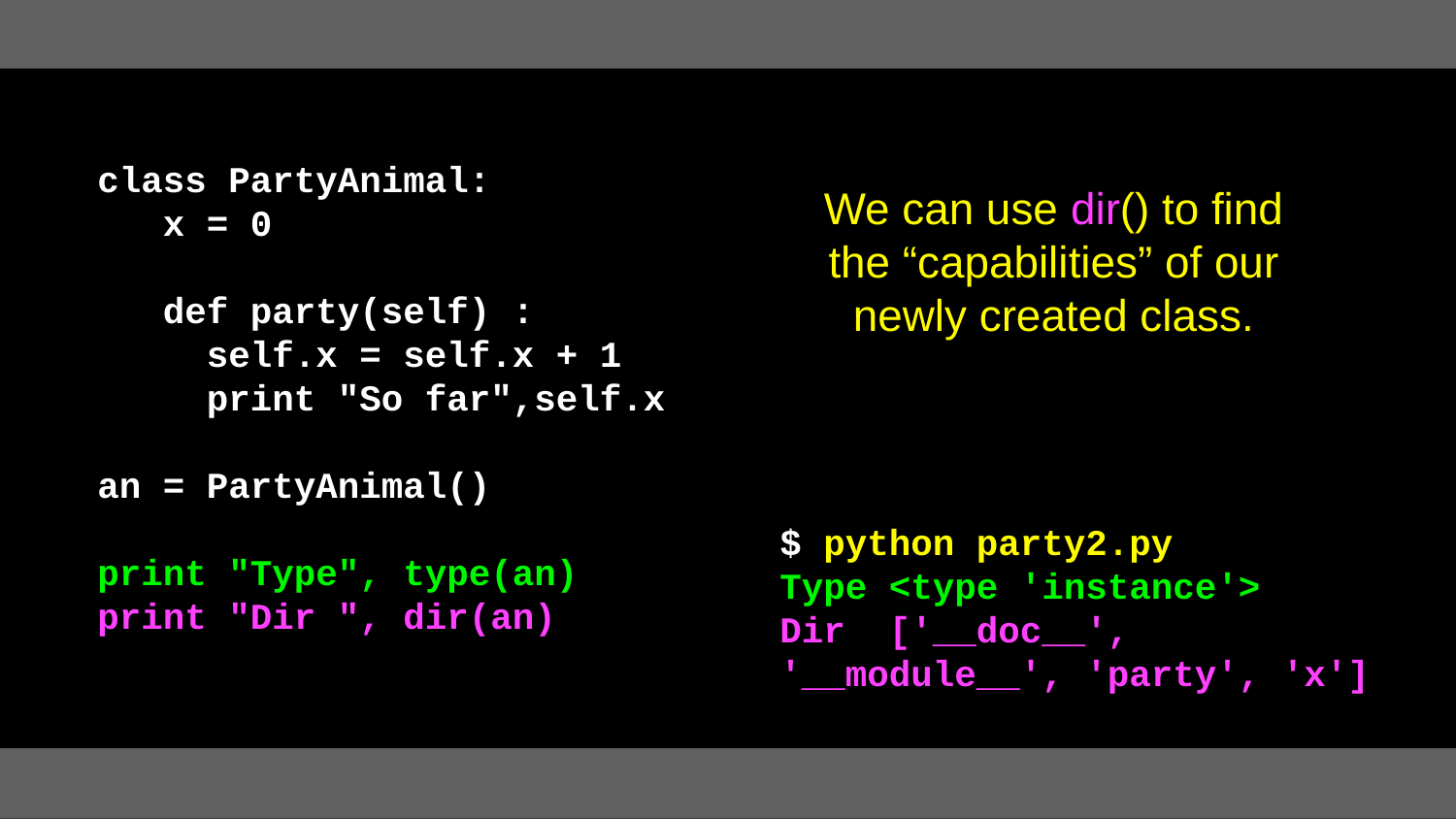

#
class PartyAnimal:
   x = 0

   def party(self) :
     self.x = self.x + 1
     print "So far",self.x

an = PartyAnimal()

print "Type", type(an)
print "Dir ", dir(an)
We can use dir() to find the “capabilities” of our newly created class.

$ python party2.py
Type <type 'instance'>
Dir  ['__doc__', '__module__', 'party', 'x']